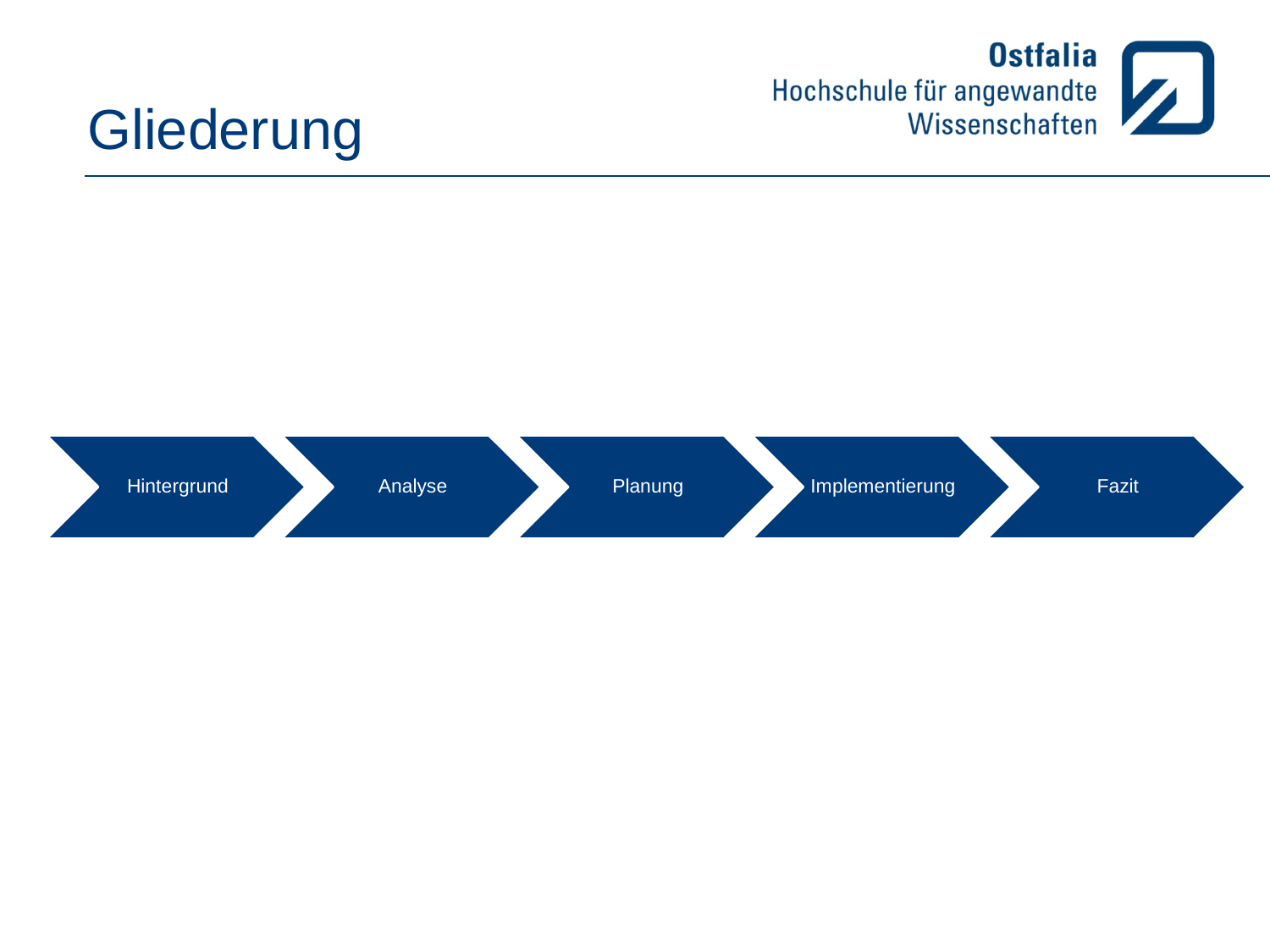

# Gliederung
Hintergrund
Analyse
Planung
Implementierung
Fazit